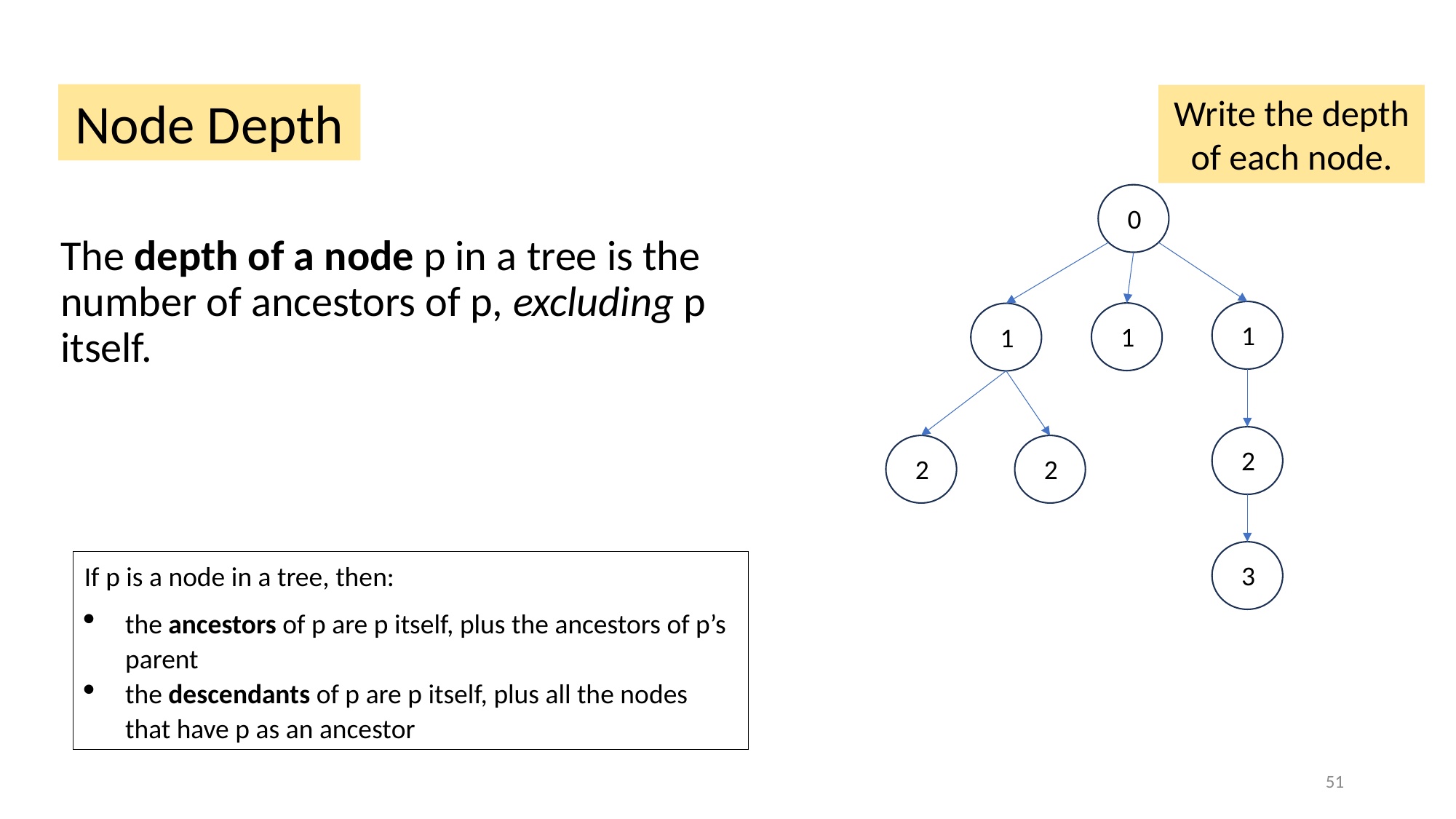

Node Depth
Write the depth of each node.

0
The depth of a node p in a tree is the number of ancestors of p, excluding p itself.

1

1

1

2

2

2

3
If p is a node in a tree, then:
the ancestors of p are p itself, plus the ancestors of p’s parent
the descendants of p are p itself, plus all the nodes that have p as an ancestor
51